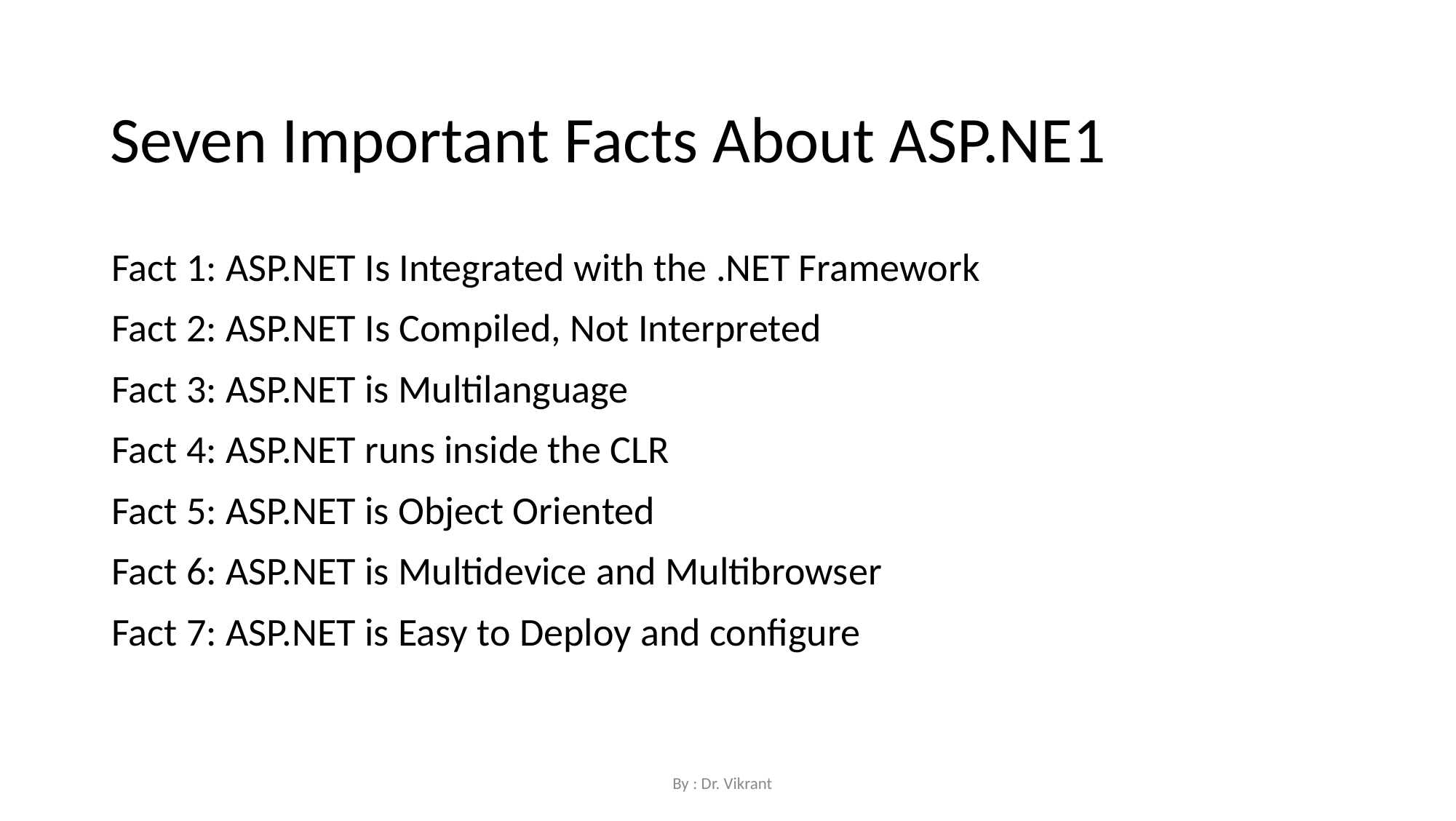

Seven Important Facts About ASP.NE1
Fact 1: ASP.NET Is Integrated with the .NET Framework
Fact 2: ASP.NET Is Compiled, Not Interpreted
Fact 3: ASP.NET is Multilanguage
Fact 4: ASP.NET runs inside the CLR
Fact 5: ASP.NET is Object Oriented
Fact 6: ASP.NET is Multidevice and Multibrowser
Fact 7: ASP.NET is Easy to Deploy and configure
By : Dr. Vikrant